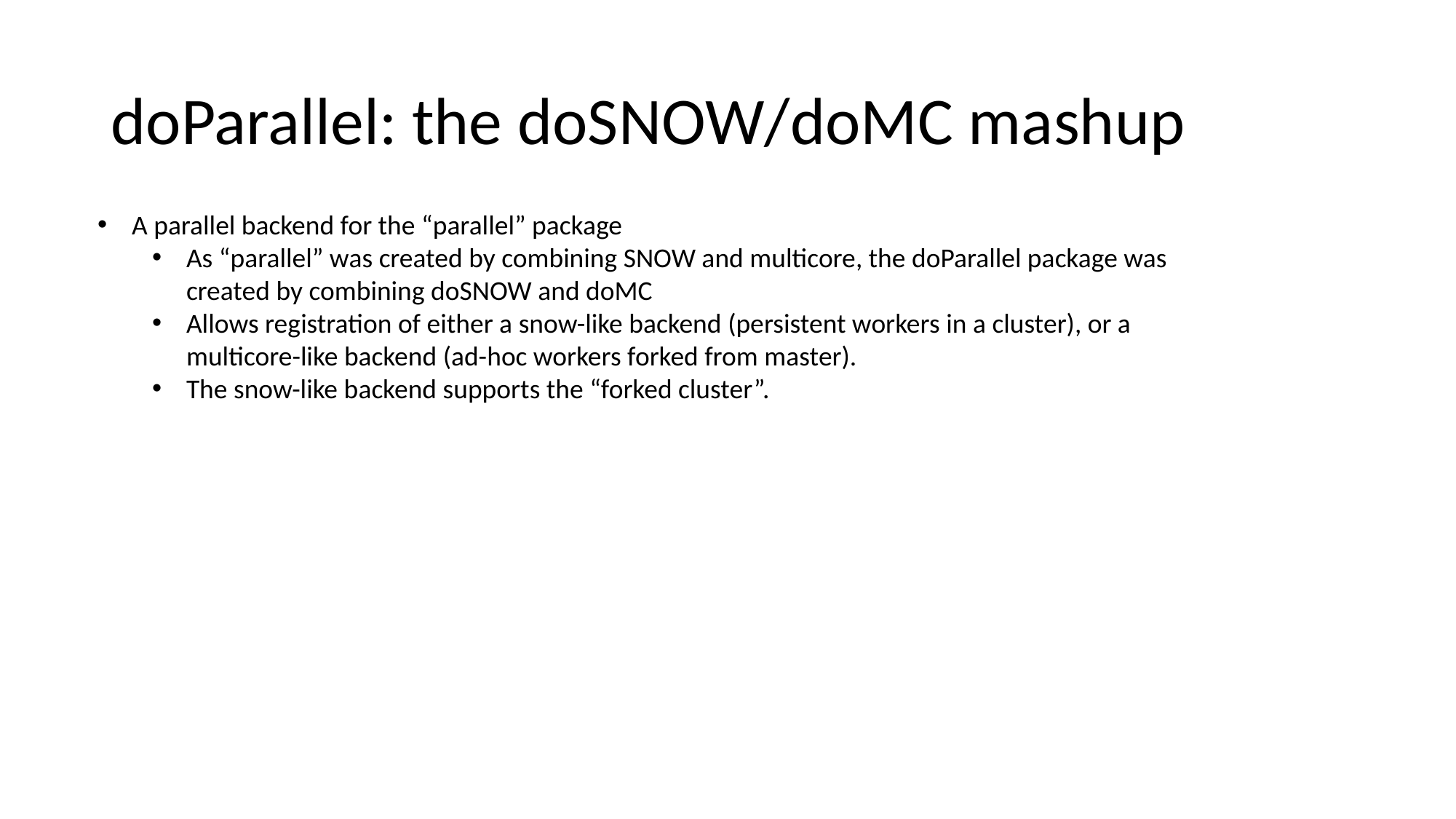

# doParallel: the doSNOW/doMC mashup
A parallel backend for the “parallel” package
As “parallel” was created by combining SNOW and multicore, the doParallel package was created by combining doSNOW and doMC
Allows registration of either a snow-like backend (persistent workers in a cluster), or a multicore-like backend (ad-hoc workers forked from master).
The snow-like backend supports the “forked cluster”.